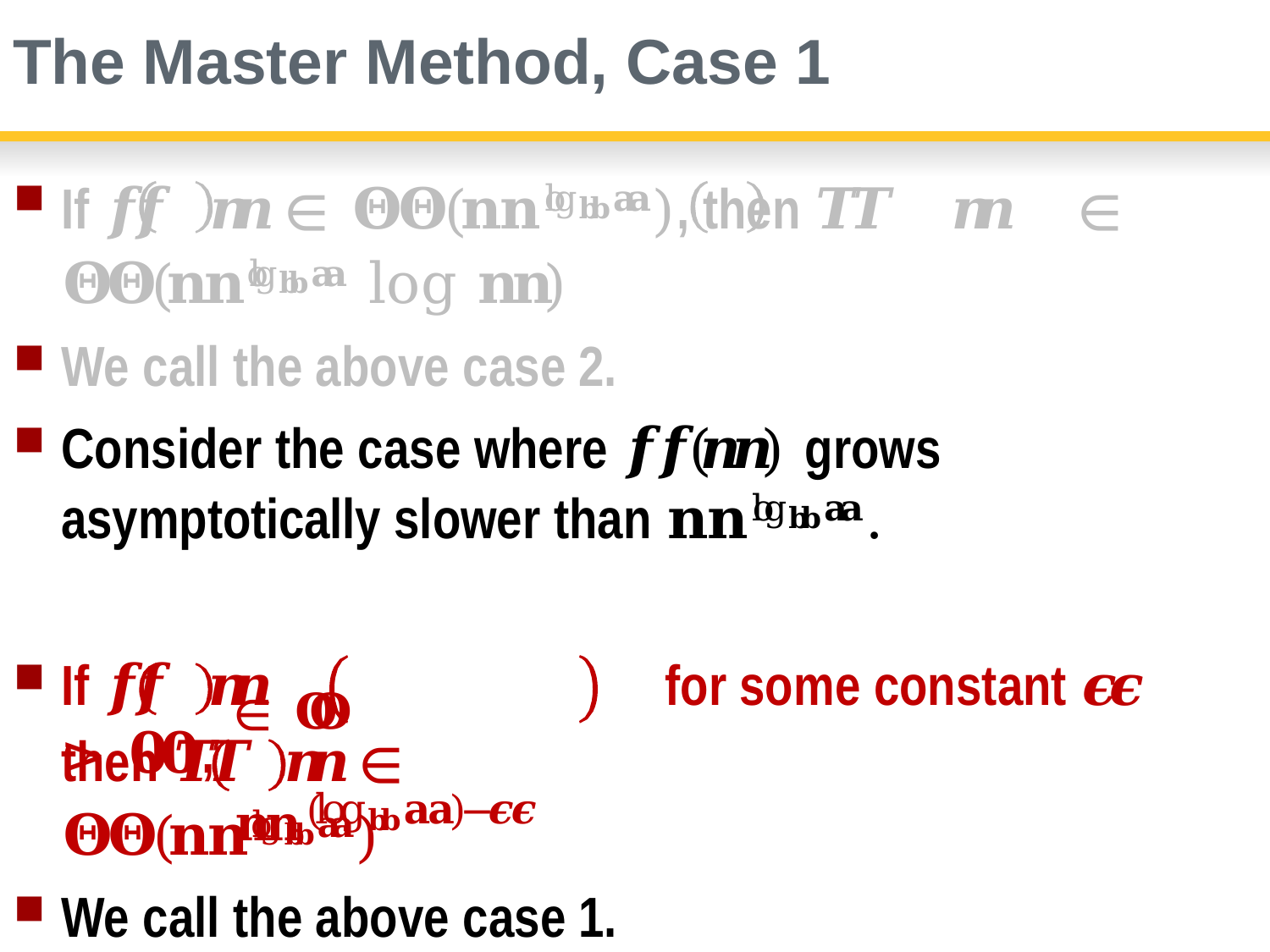

# The Master Method, Case 1
If 𝒇𝒇	𝒏𝒏	∈ 𝚯𝚯(𝐧𝐧log𝐛𝐛𝐚𝐚), then 𝑻𝑻	𝒏𝒏	∈ 𝚯𝚯(𝐧𝐧log𝐛𝐛𝐚𝐚 log 𝐧𝐧)
We call the above case 2.

Consider the case where 𝒇𝒇(𝒏𝒏) grows asymptotically slower than 𝐧𝐧log𝐛𝐛𝐚𝐚.
∈ 𝐎𝐎	𝐧𝐧(log𝐛𝐛𝐚𝐚)−𝝐𝝐
If 𝒇𝒇	𝒏𝒏	for some constant 𝝐𝝐 > 𝟎𝟎,

then 𝑻𝑻	𝒏𝒏	∈ 𝚯𝚯(𝐧𝐧log𝐛𝐛𝐚𝐚)
We call the above case 1.